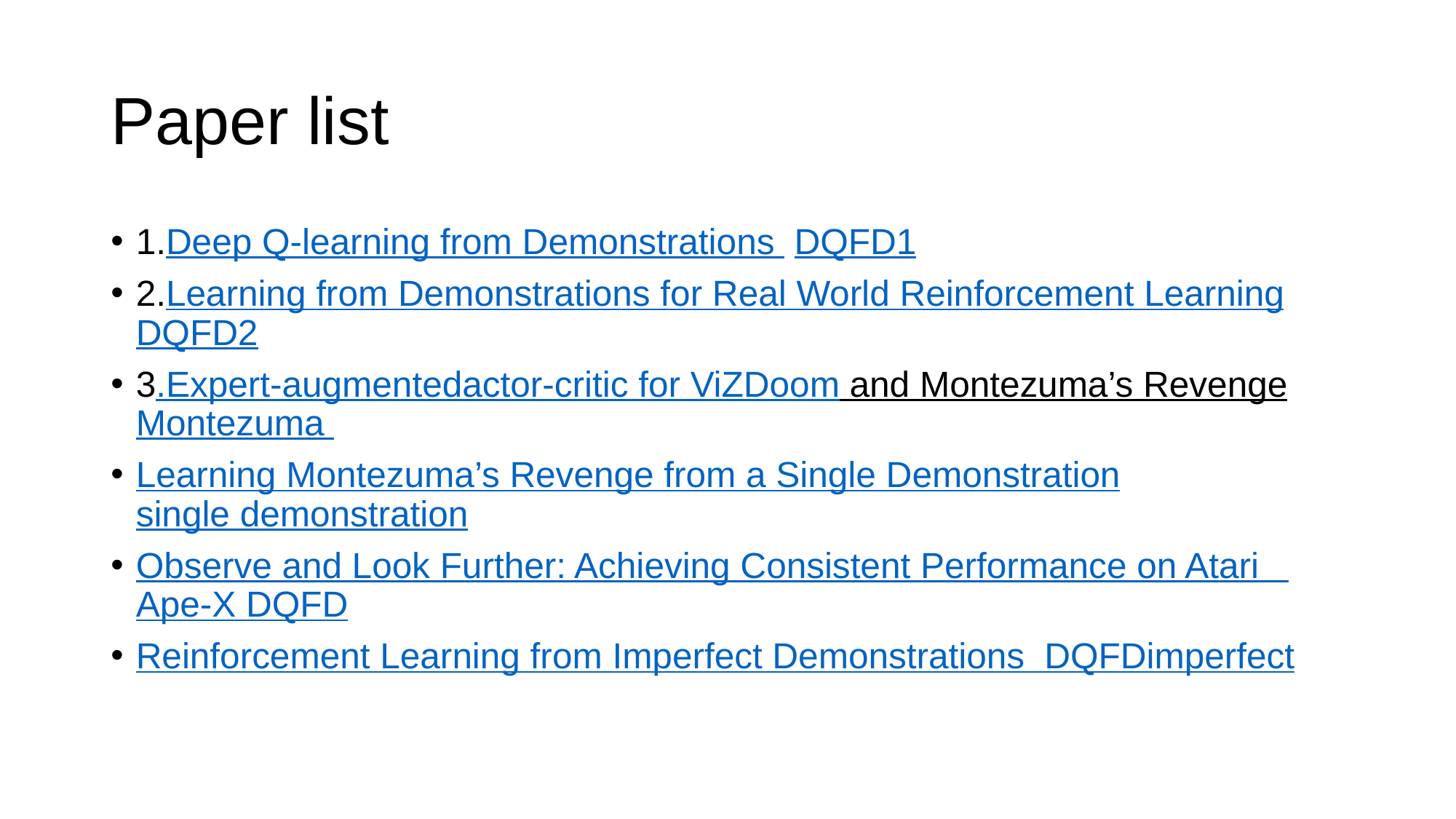

# Paper list
1.Deep Q-learning from Demonstrations  DQFD1
2.Learning from Demonstrations for Real World Reinforcement Learning   DQFD2
3.Expert-augmentedactor-critic for ViZDoom and Montezuma’s Revenge  Montezuma
Learning Montezuma’s Revenge from a Single Demonstration single demonstration
Observe and Look Further: Achieving Consistent Performance on Atari   Ape-X DQFD
Reinforcement Learning from Imperfect Demonstrations  DQFDimperfect